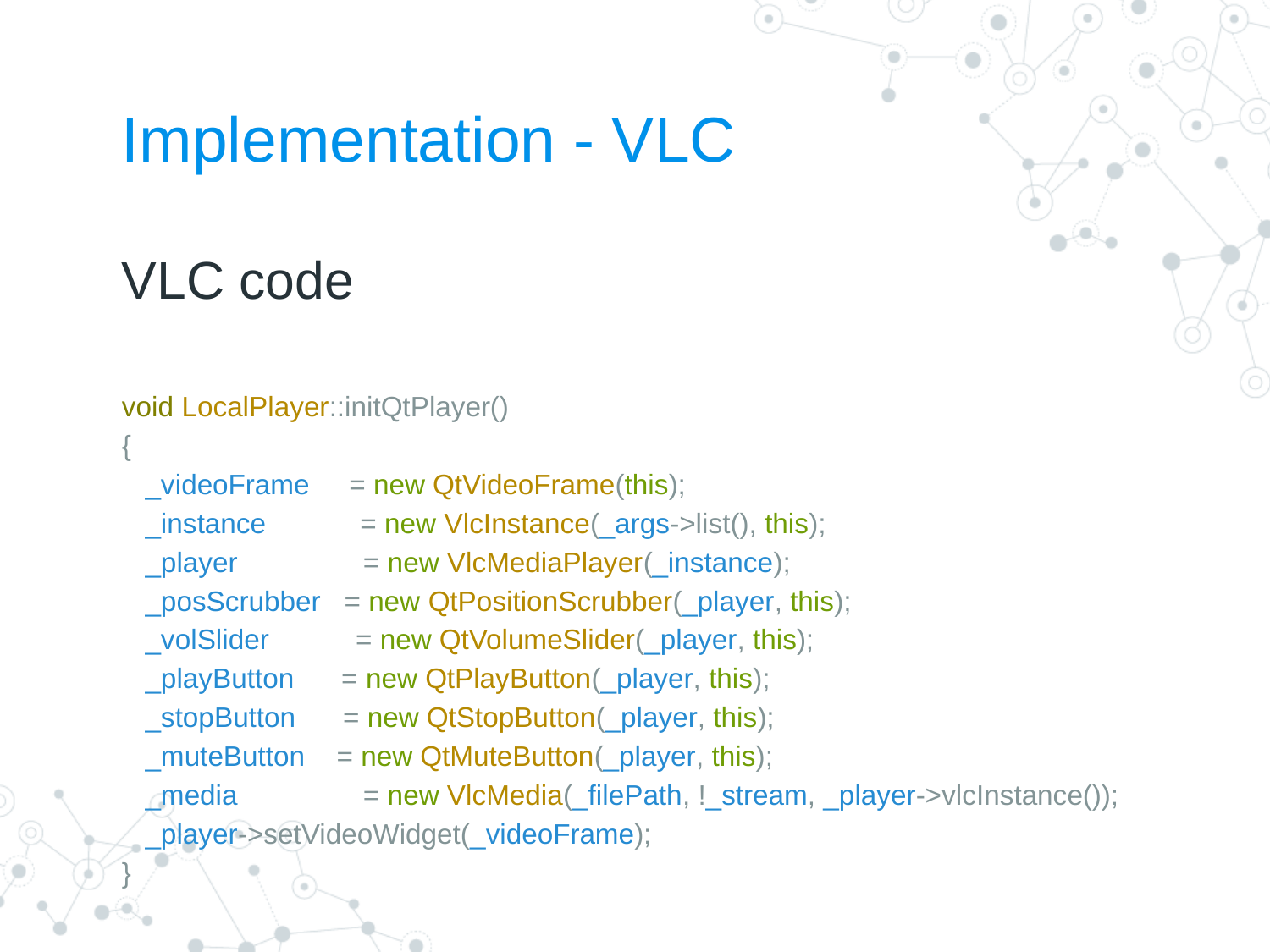

# Implementation - VLC
VLC code

void LocalPlayer::initQtPlayer()
{
   _videoFrame     = new QtVideoFrame(this);
   _instance            = new VlcInstance(_args->list(), this);
   _player                = new VlcMediaPlayer(_instance);
   _posScrubber   = new QtPositionScrubber(_player, this);
   _volSlider           = new QtVolumeSlider(_player, this);
   _playButton      = new QtPlayButton(_player, this);
   _stopButton      = new QtStopButton(_player, this);
   _muteButton    = new QtMuteButton(_player, this);
   _media                = new VlcMedia(_filePath, !_stream, _player->vlcInstance());
   _player->setVideoWidget(_videoFrame);
}